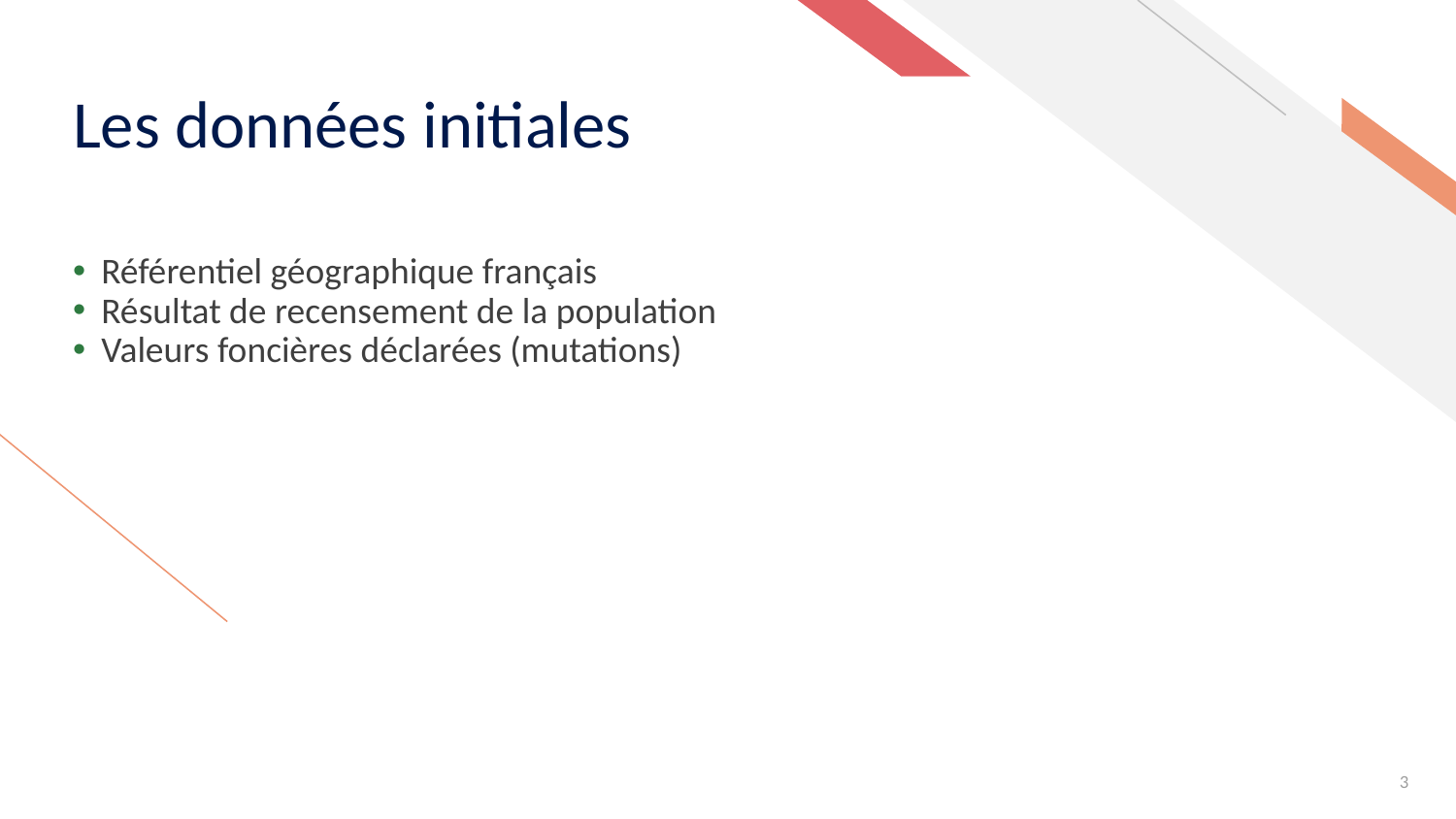

# Les données initiales
Référentiel géographique français
Résultat de recensement de la population
Valeurs foncières déclarées (mutations)
3